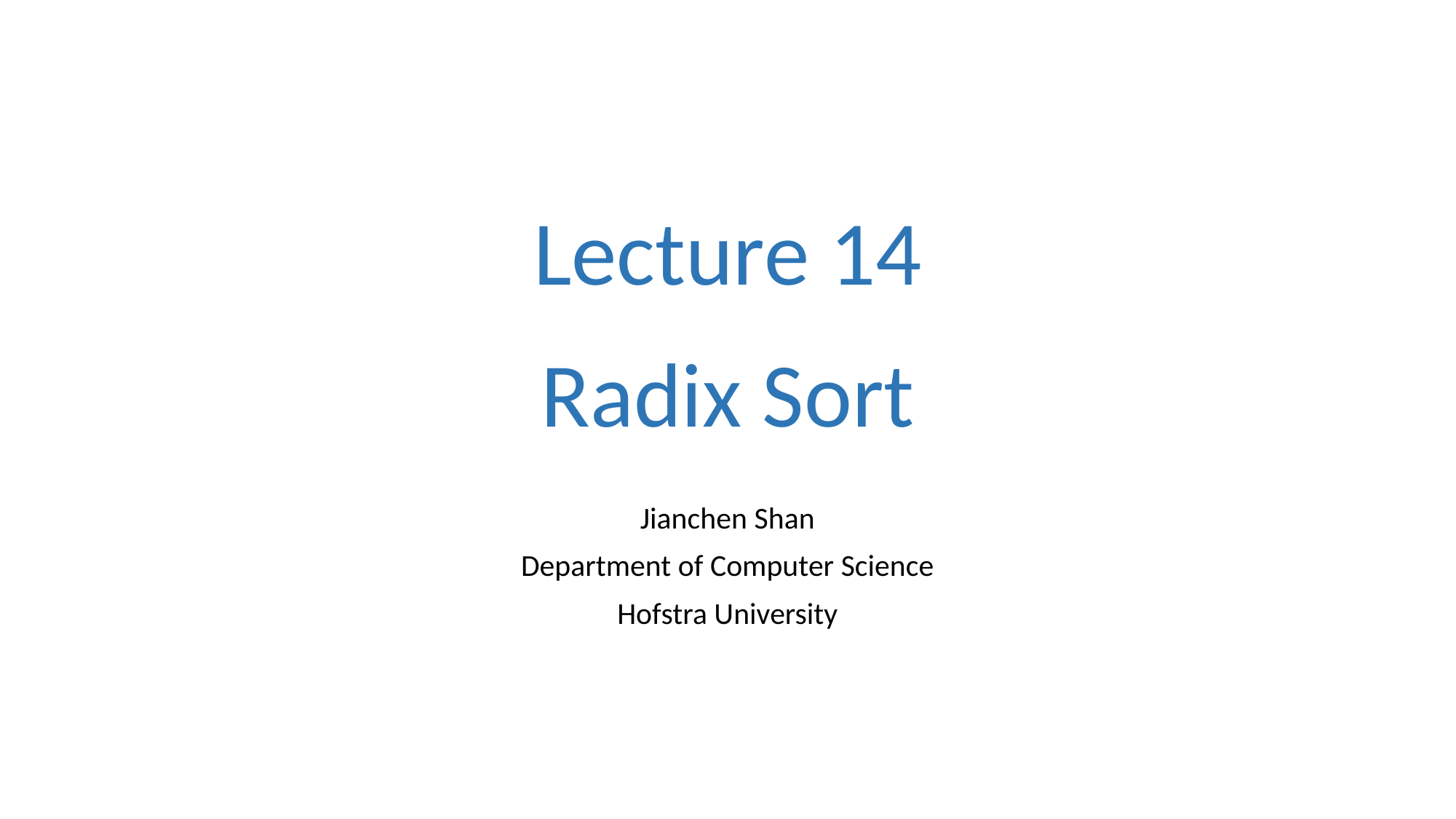

# Lecture 14 Radix Sort
Jianchen Shan
Department of Computer Science
Hofstra University